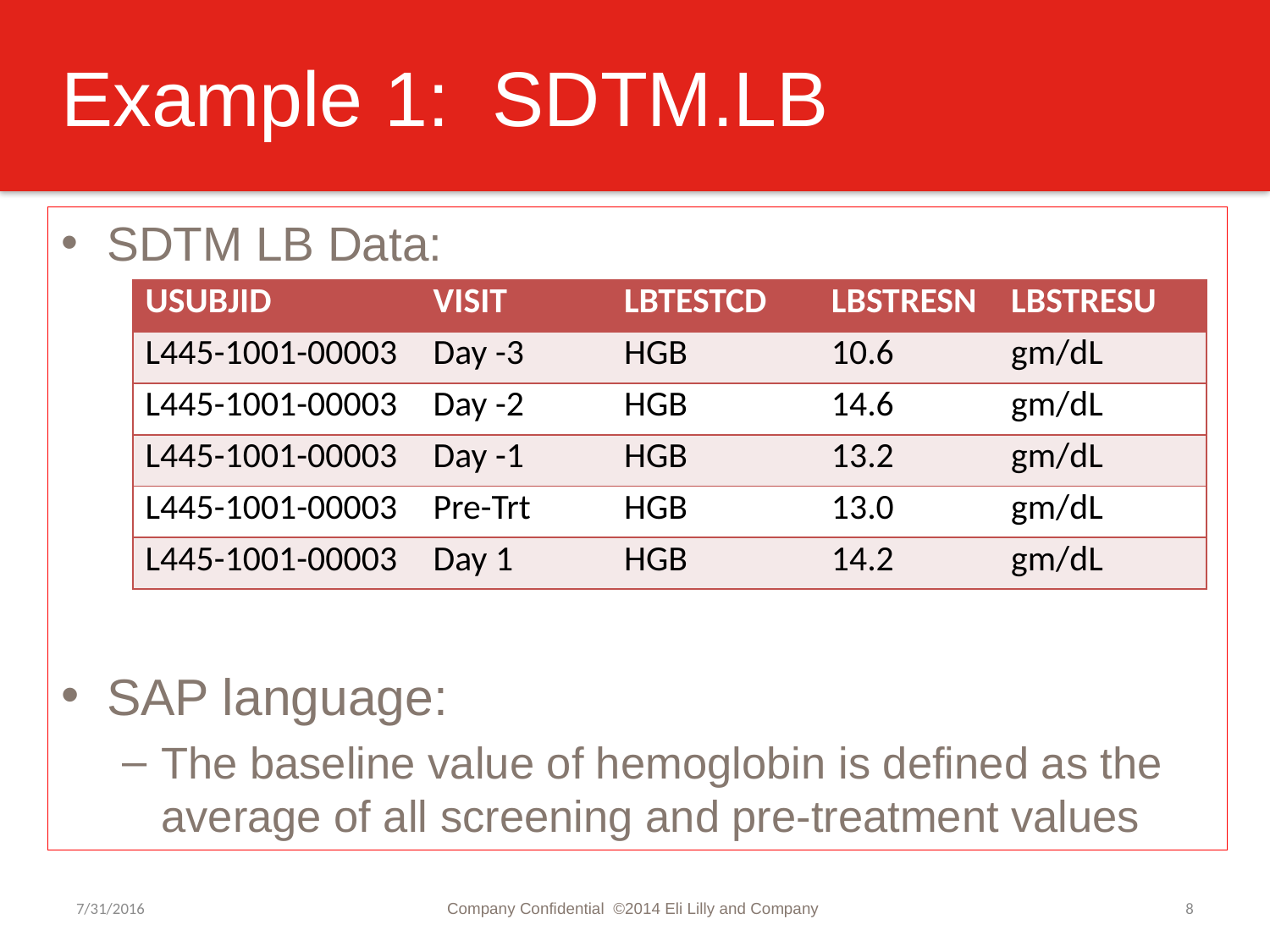

# Example 1:  SDTM.LB
SDTM LB Data:

SAP language:
The baseline value of hemoglobin is defined as the average of all screening and pre-treatment values

| USUBJID | VISIT | LBTESTCD | LBSTRESN | LBSTRESU |
| --- | --- | --- | --- | --- |
| L445-1001-00003 | Day -3 | HGB | 10.6 | gm/dL |
| L445-1001-00003 | Day -2 | HGB | 14.6 | gm/dL |
| L445-1001-00003 | Day -1 | HGB | 13.2 | gm/dL |
| L445-1001-00003 | Pre-Trt | HGB | 13.0 | gm/dL |
| L445-1001-00003 | Day 1 | HGB | 14.2 | gm/dL |
7/31/2016
Company Confidential  ©2014 Eli Lilly and Company
8